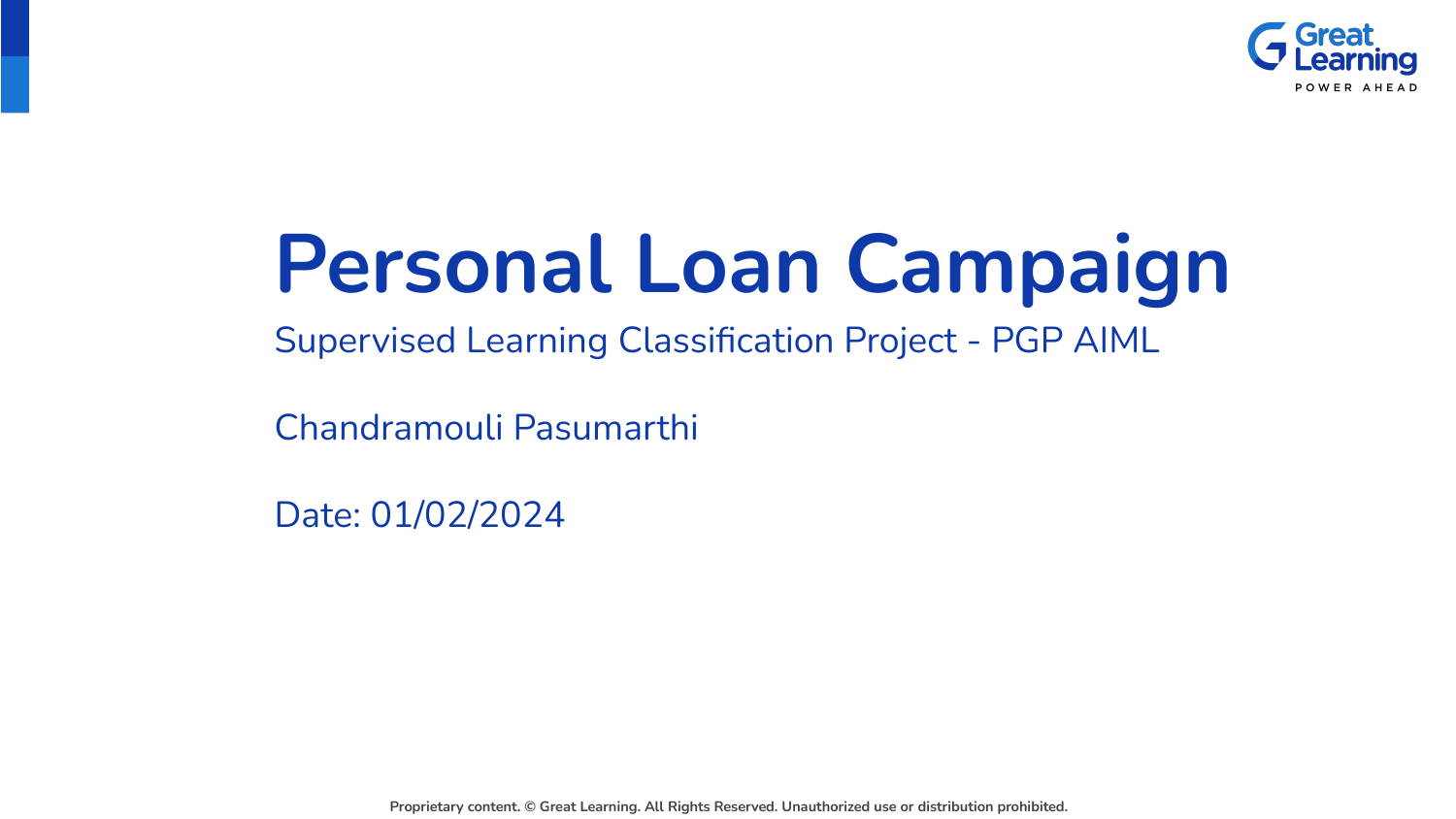

Personal Loan Campaign
Supervised Learning Classification Project - PGP AIML

Chandramouli Pasumarthi

Date: 01/02/2024